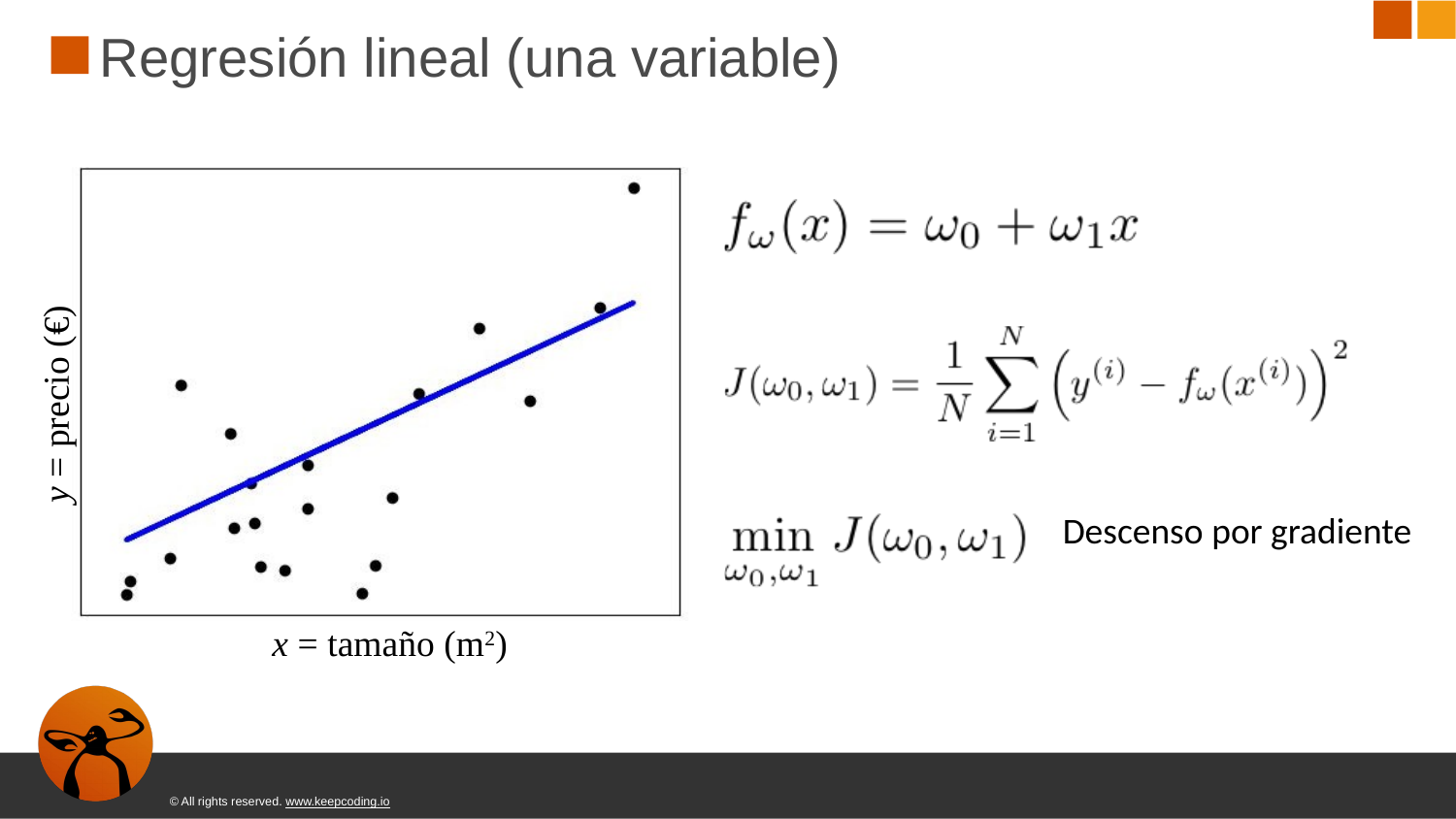

# Regresión lineal (una variable)

y = precio (€)
Descenso por gradiente

x = tamaño (m2)
© All rights reserved. www.keepcoding.io